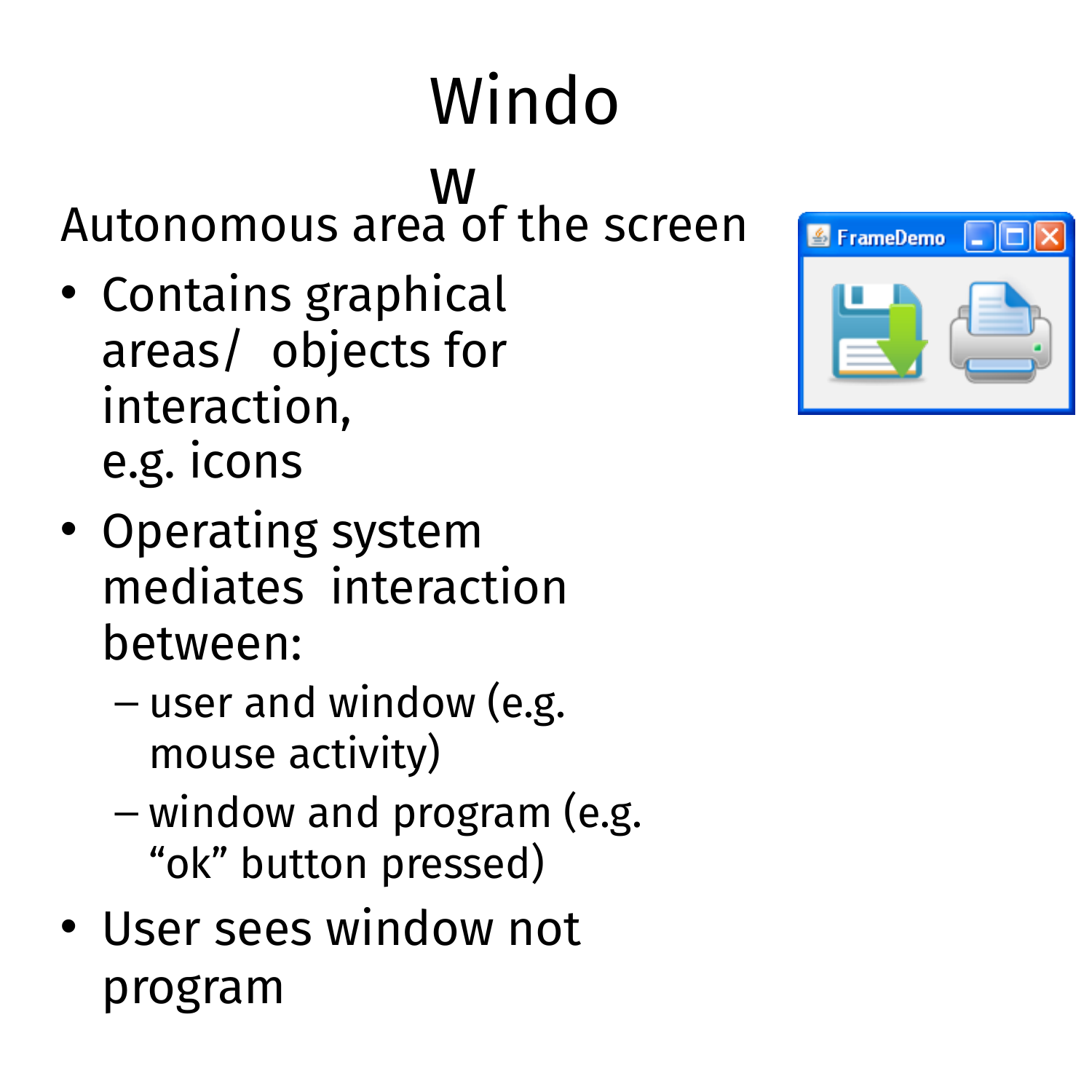

# Window
Autonomous area of the screen
Contains graphical areas/  objects for interaction,
e.g. icons
Operating system mediates  interaction between:
user and window (e.g. mouse activity)
window and program (e.g. “ok” button pressed)
User sees window not program